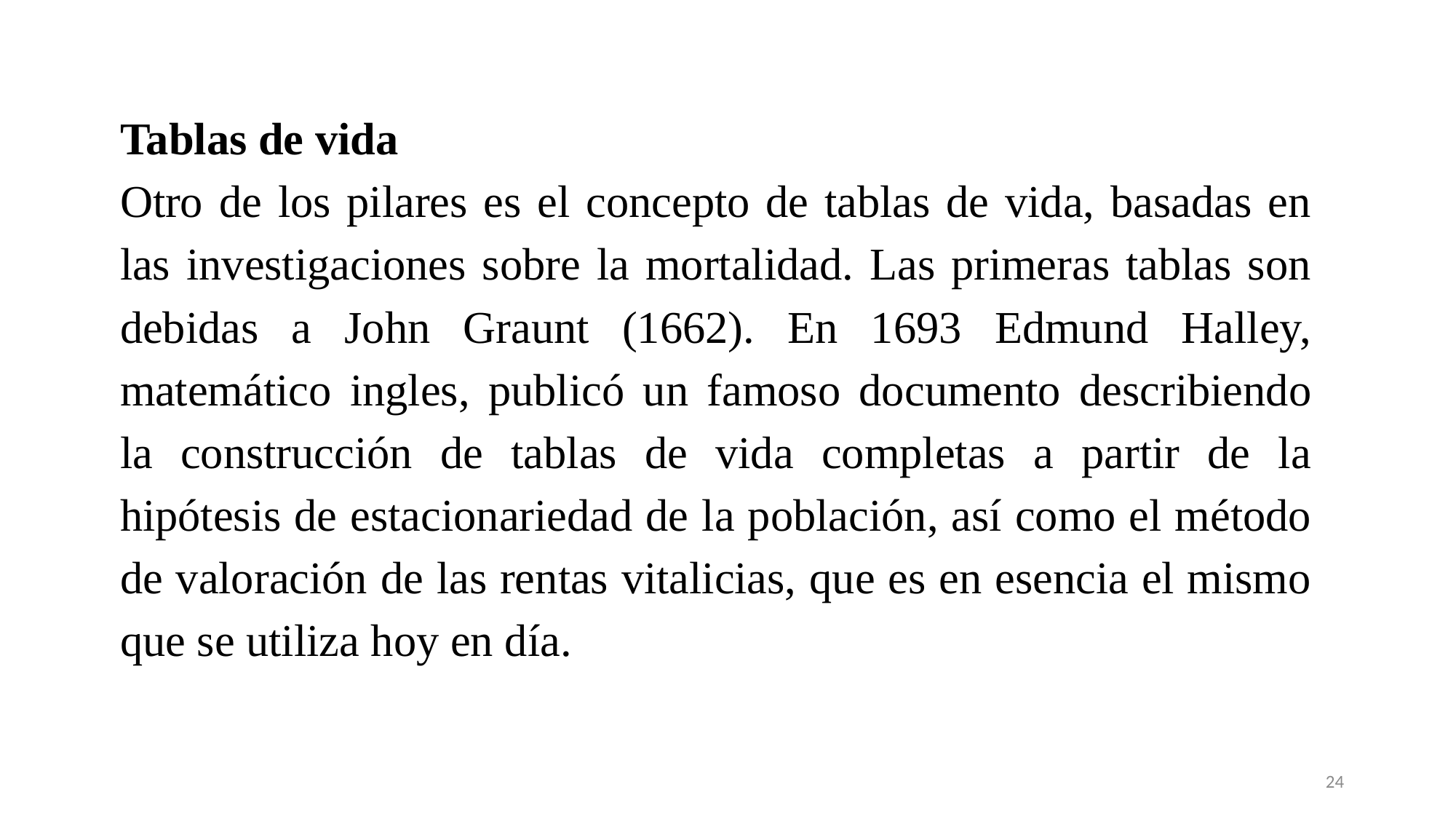

Tablas de vida
Otro de los pilares es el concepto de tablas de vida, basadas en las investigaciones sobre la mortalidad. Las primeras tablas son debidas a John Graunt (1662). En 1693 Edmund Halley, matemático ingles, publicó un famoso documento describiendo la construcción de tablas de vida completas a partir de la hipótesis de estacionariedad de la población, así como el método de valoración de las rentas vitalicias, que es en esencia el mismo que se utiliza hoy en día.

24